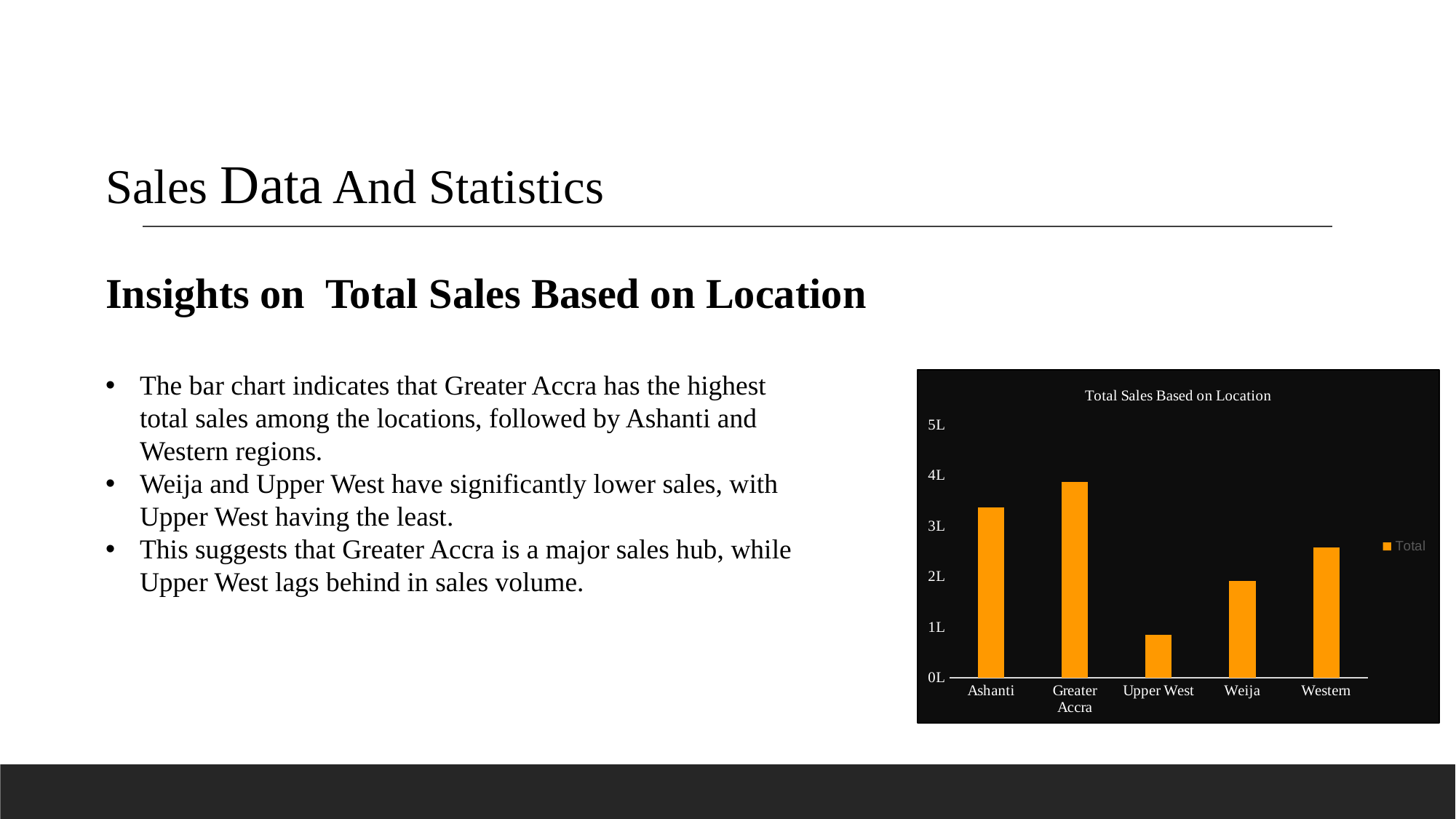

Sales Data And Statistics
Insights on  Total Sales Based on Location
The bar chart indicates that Greater Accra has the highest total sales among the locations, followed by Ashanti and Western regions.
Weija and Upper West have significantly lower sales, with Upper West having the least.
This suggests that Greater Accra is a major sales hub, while Upper West lags behind in sales volume.

### Chart: Total Sales Based on Location

| Category | Total |
|---|---|
| Ashanti | 3359120.0 |
| Greater Accra | 3869718.0 |
| Upper West | 842253.0 |
| Weija | 1902558.0 |
| Western | 2563901.0 |